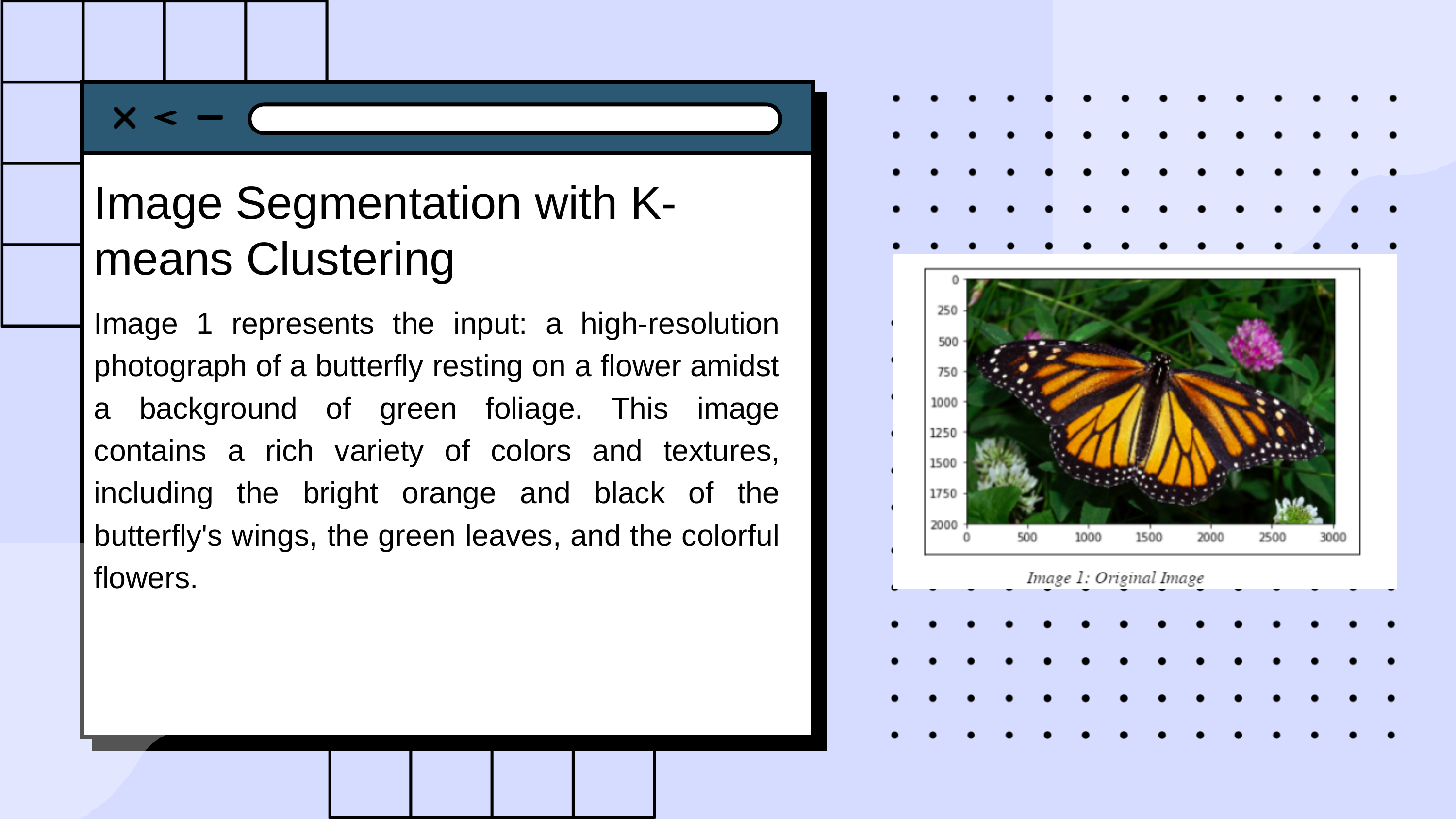

Image Segmentation with K-means Clustering

Image 1 represents the input: a high-resolution photograph of a butterfly resting on a flower amidst a background of green foliage. This image contains a rich variety of colors and textures, including the bright orange and black of the butterfly's wings, the green leaves, and the colorful flowers.